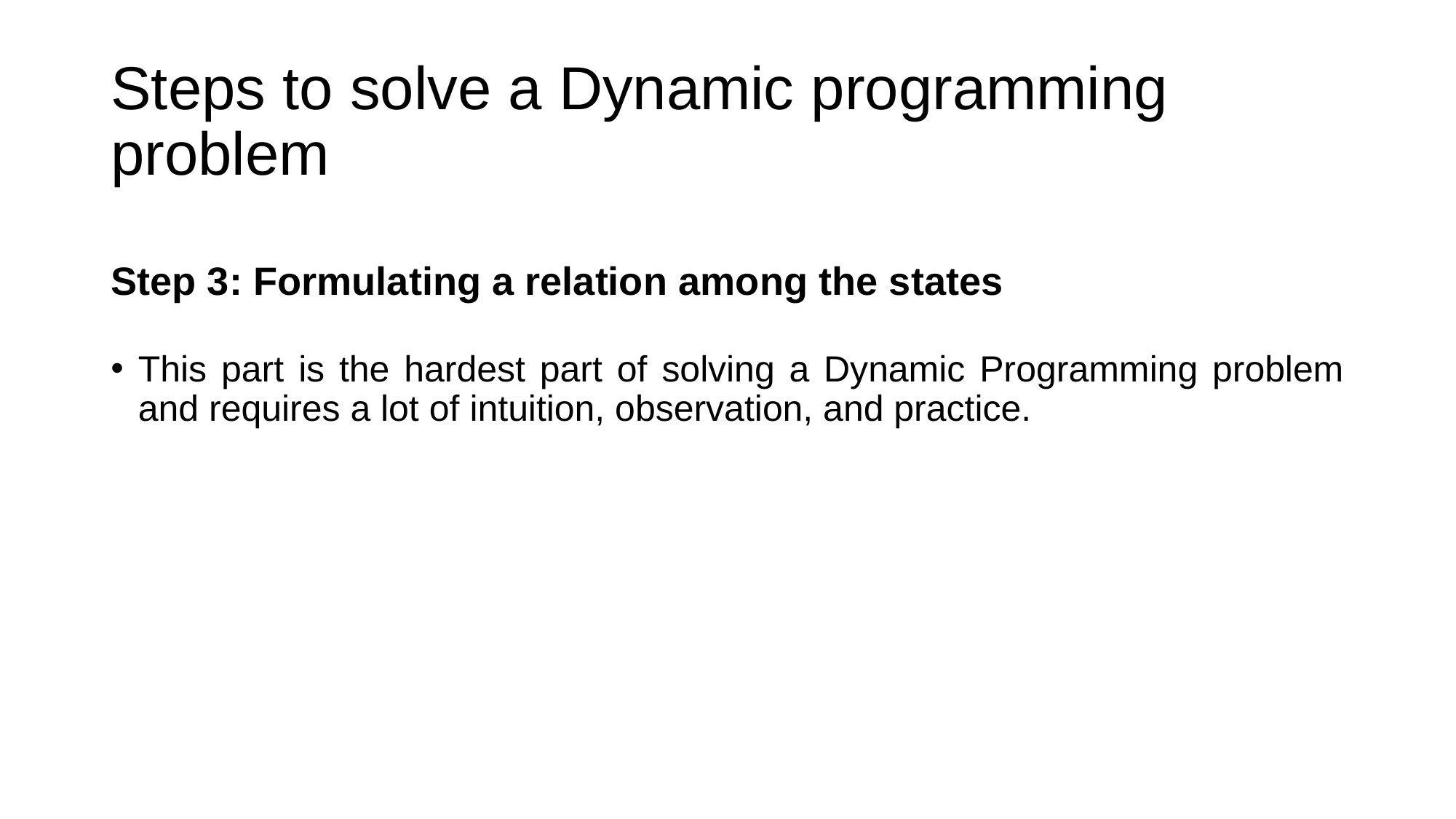

# Steps to solve a Dynamic programming problem
Step 3: Formulating a relation among the states

This part is the hardest part of solving a Dynamic Programming problem and requires a lot of intuition, observation, and practice.